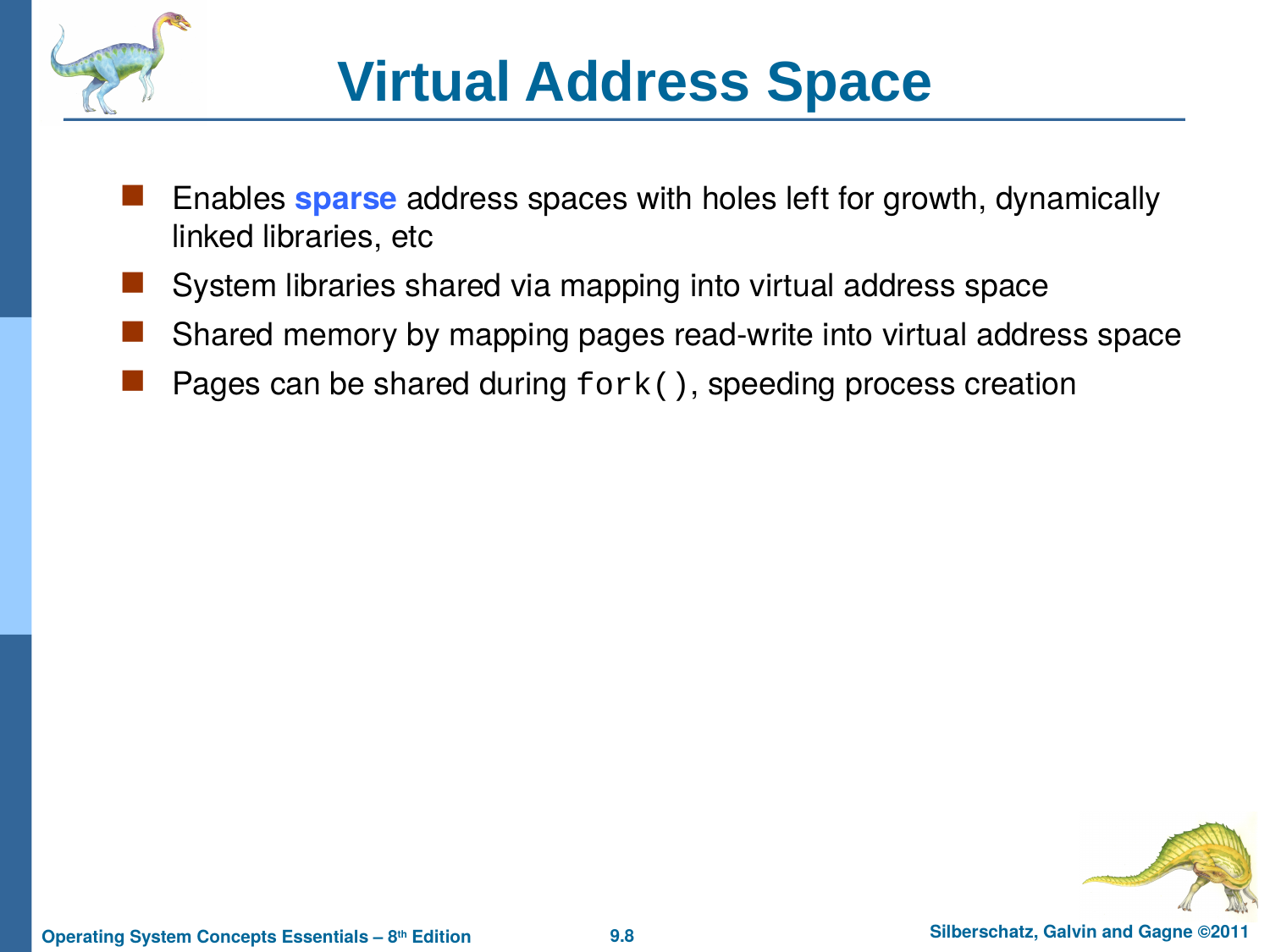

# Virtual Address Space
Enables sparse address spaces with holes left for growth, dynamically linked libraries, etc
System libraries shared via mapping into virtual address space
Shared memory by mapping pages read-write into virtual address space
Pages can be shared during fork(), speeding process creation